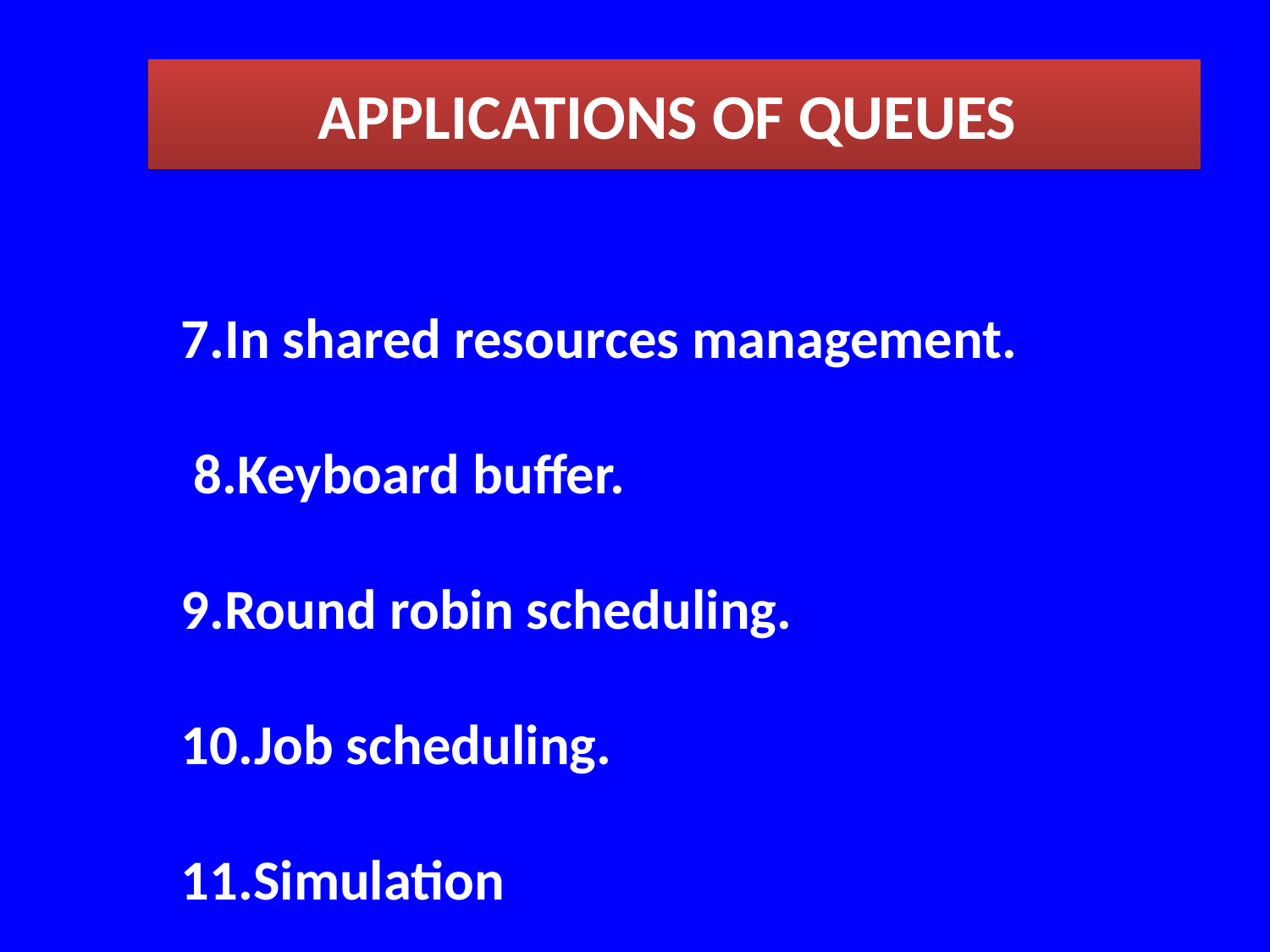

APPLICATIONS OF QUEUES

7.In shared resources management.

 8.Keyboard buffer.

9.Round robin scheduling.

10.Job scheduling.

11.Simulation